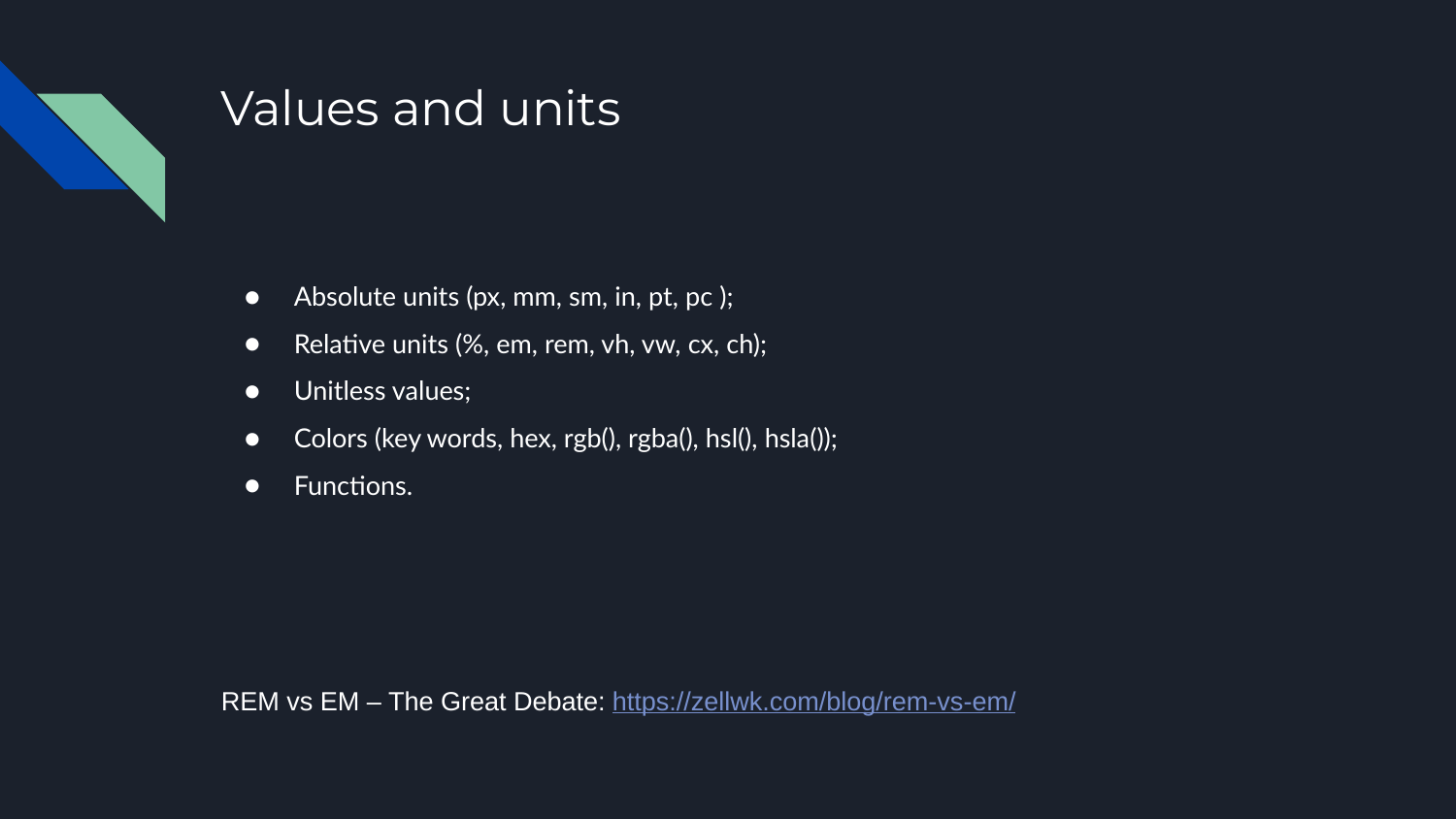

# Values and units
Absolute units (px, mm, sm, in, pt, pc );
Relative units (%, em, rem, vh, vw, cx, ch);
Unitless values;
Colors (key words, hex, rgb(), rgba(), hsl(), hsla());
Functions.
REM vs EM – The Great Debate: https://zellwk.com/blog/rem-vs-em/